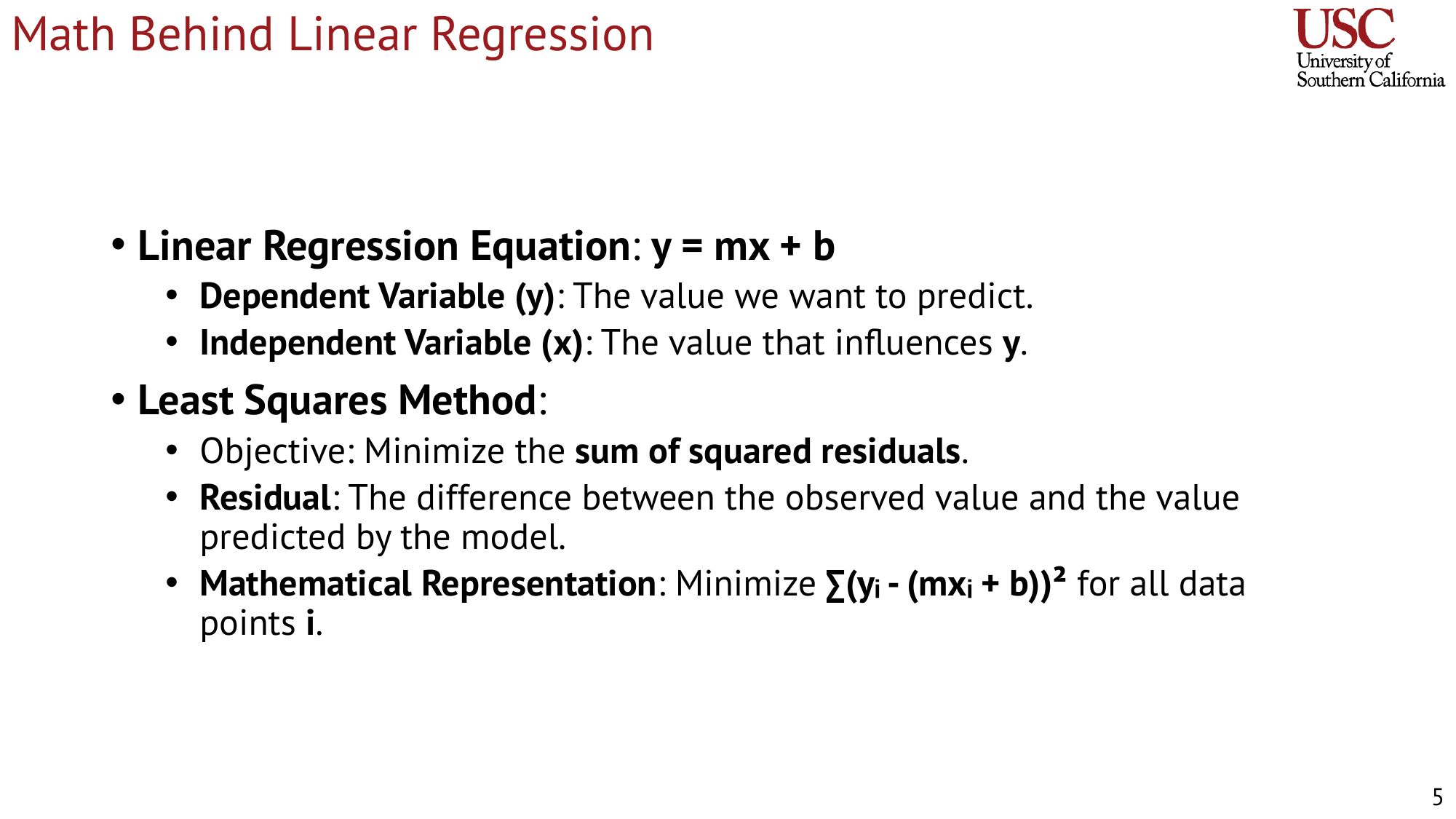

# Math Behind Linear Regression
Linear Regression Equation: y = mx + b
Dependent Variable (y): The value we want to predict.
Independent Variable (x): The value that influences y.
Least Squares Method:
Objective: Minimize the sum of squared residuals.
Residual: The difference between the observed value and the value predicted by the model.
Mathematical Representation: Minimize ∑(yᵢ - (mxᵢ + b))² for all data points i.

5